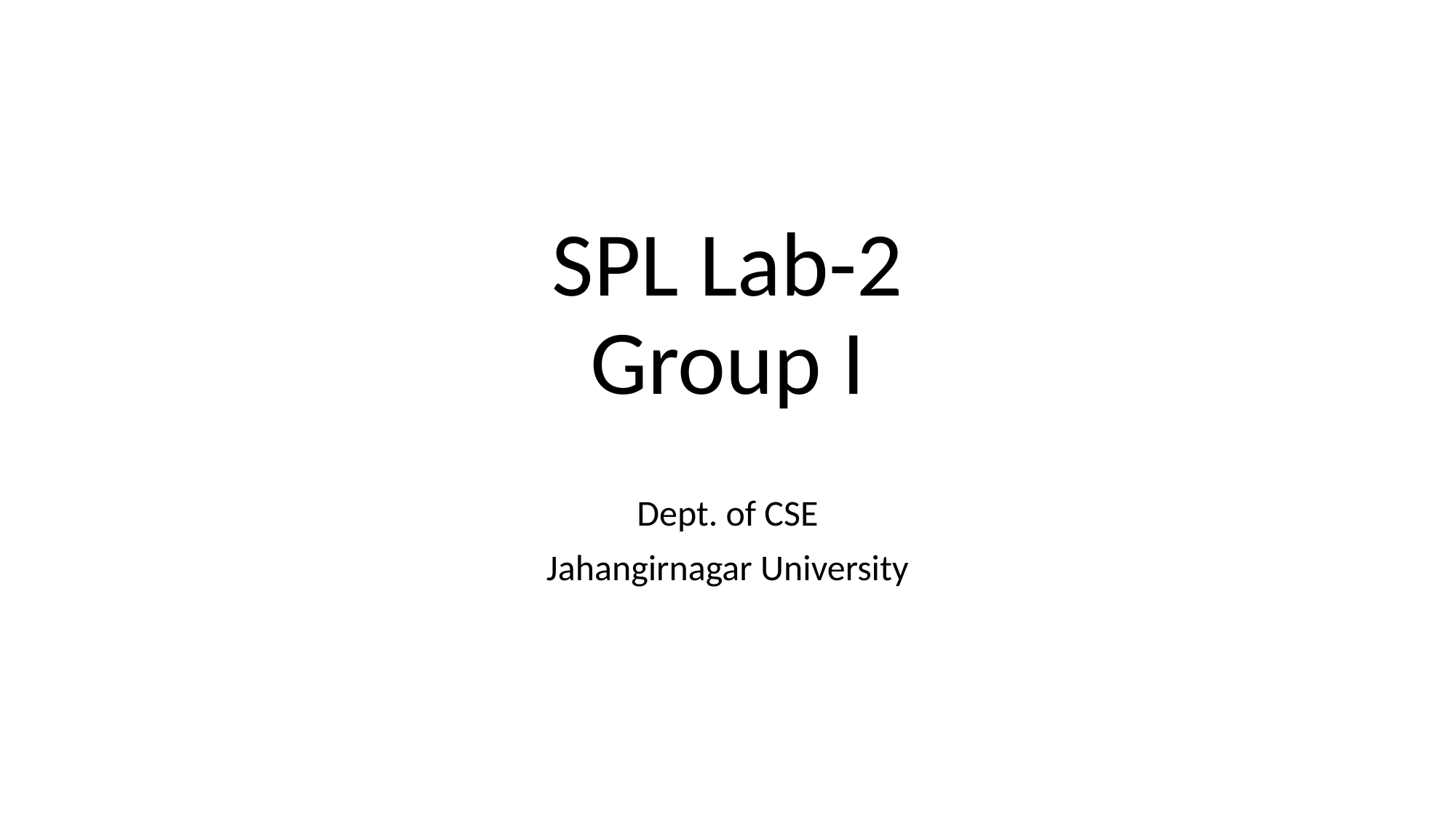

# SPL Lab-2 Group I

Dept. of CSE
Jahangirnagar University